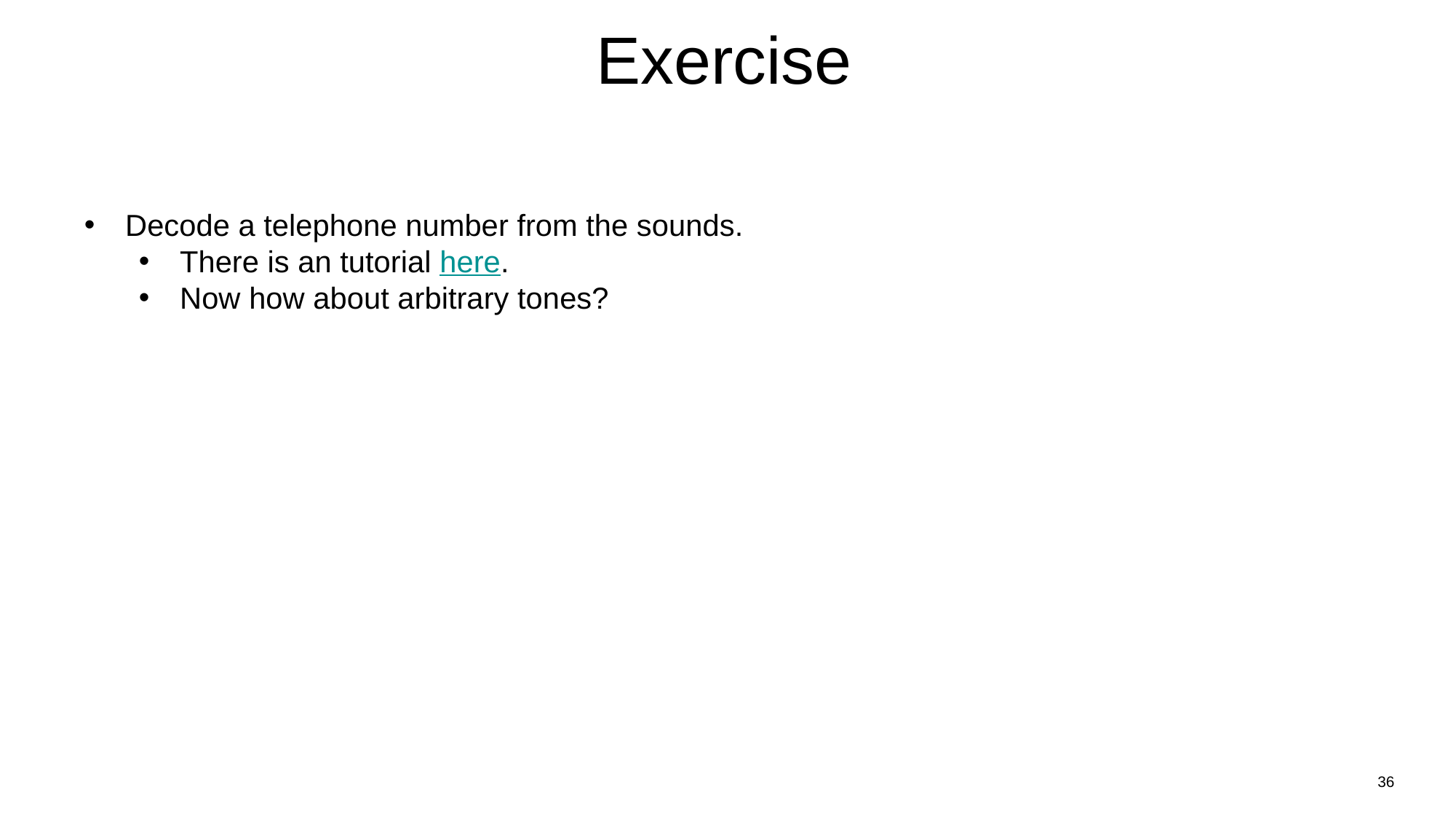

# Exercise
Decode a telephone number from the sounds.
There is an tutorial here.
Now how about arbitrary tones?

36